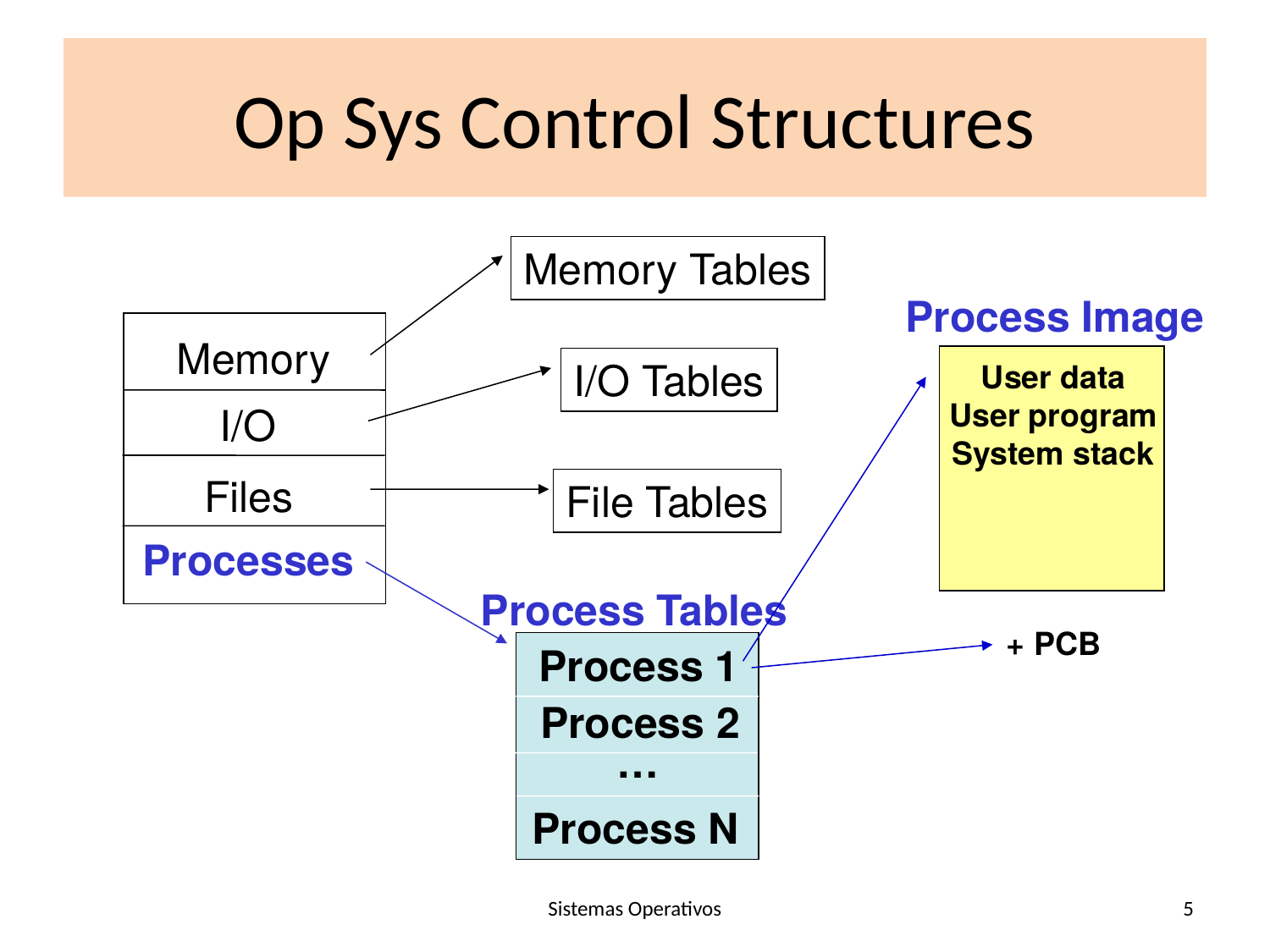

# Op Sys Control Structures
Memory Tables

Process Image

Memory

I/O Tables
User data
User program
System stack

+ PCB

I/O

Files
File Tables

Processes

Process Tables

Process 1

Process 2

 …

Process N

Sistemas Operativos
5